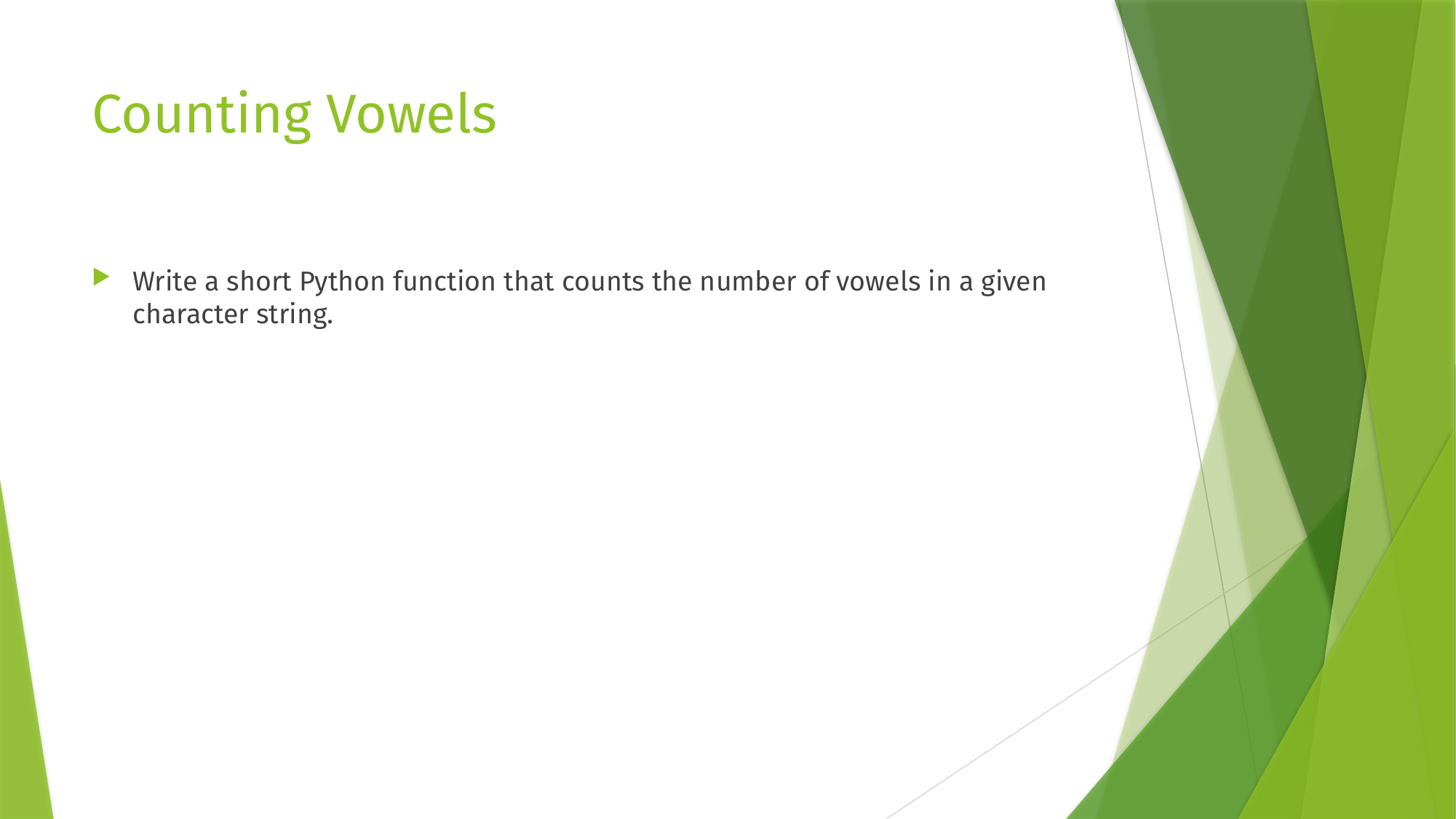

# Counting Vowels
Write a short Python function that counts the number of vowels in a given character string.